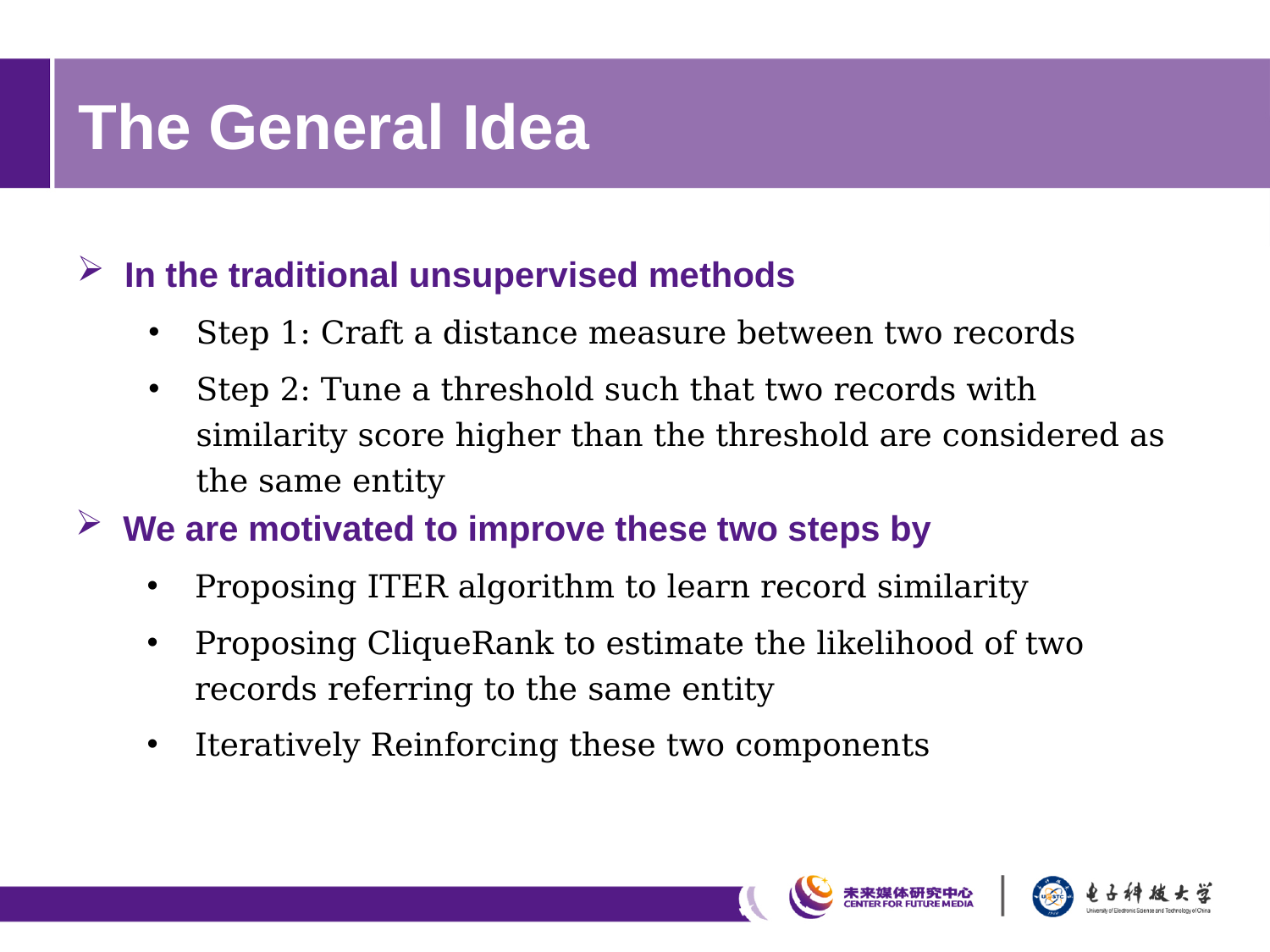

# The General Idea
In the traditional unsupervised methods
Step 1: Craft a distance measure between two records
Step 2: Tune a threshold such that two records with similarity score higher than the threshold are considered as the same entity
We are motivated to improve these two steps by
Proposing ITER algorithm to learn record similarity
Proposing CliqueRank to estimate the likelihood of two records referring to the same entity
Iteratively Reinforcing these two components